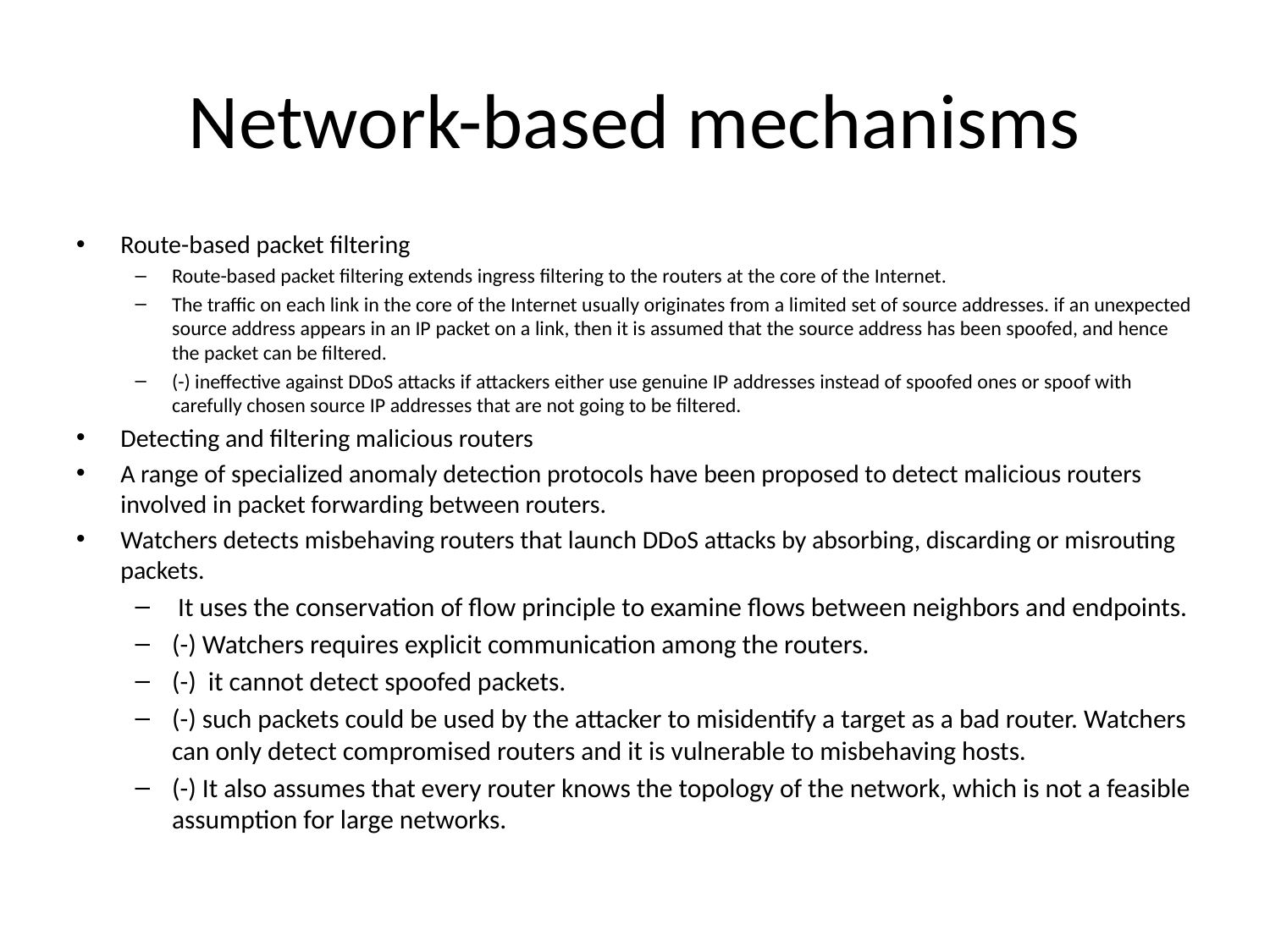

# Network-based mechanisms
Route-based packet filtering
Route-based packet filtering extends ingress filtering to the routers at the core of the Internet.
The traffic on each link in the core of the Internet usually originates from a limited set of source addresses. if an unexpected source address appears in an IP packet on a link, then it is assumed that the source address has been spoofed, and hence the packet can be filtered.
(-) ineffective against DDoS attacks if attackers either use genuine IP addresses instead of spoofed ones or spoof with carefully chosen source IP addresses that are not going to be filtered.
Detecting and filtering malicious routers
A range of specialized anomaly detection protocols have been proposed to detect malicious routers involved in packet forwarding between routers.
Watchers detects misbehaving routers that launch DDoS attacks by absorbing, discarding or misrouting packets.
 It uses the conservation of flow principle to examine flows between neighbors and endpoints.
(-) Watchers requires explicit communication among the routers.
(-)  it cannot detect spoofed packets.
(-) such packets could be used by the attacker to misidentify a target as a bad router. Watchers can only detect compromised routers and it is vulnerable to misbehaving hosts.
(-) It also assumes that every router knows the topology of the network, which is not a feasible assumption for large networks.